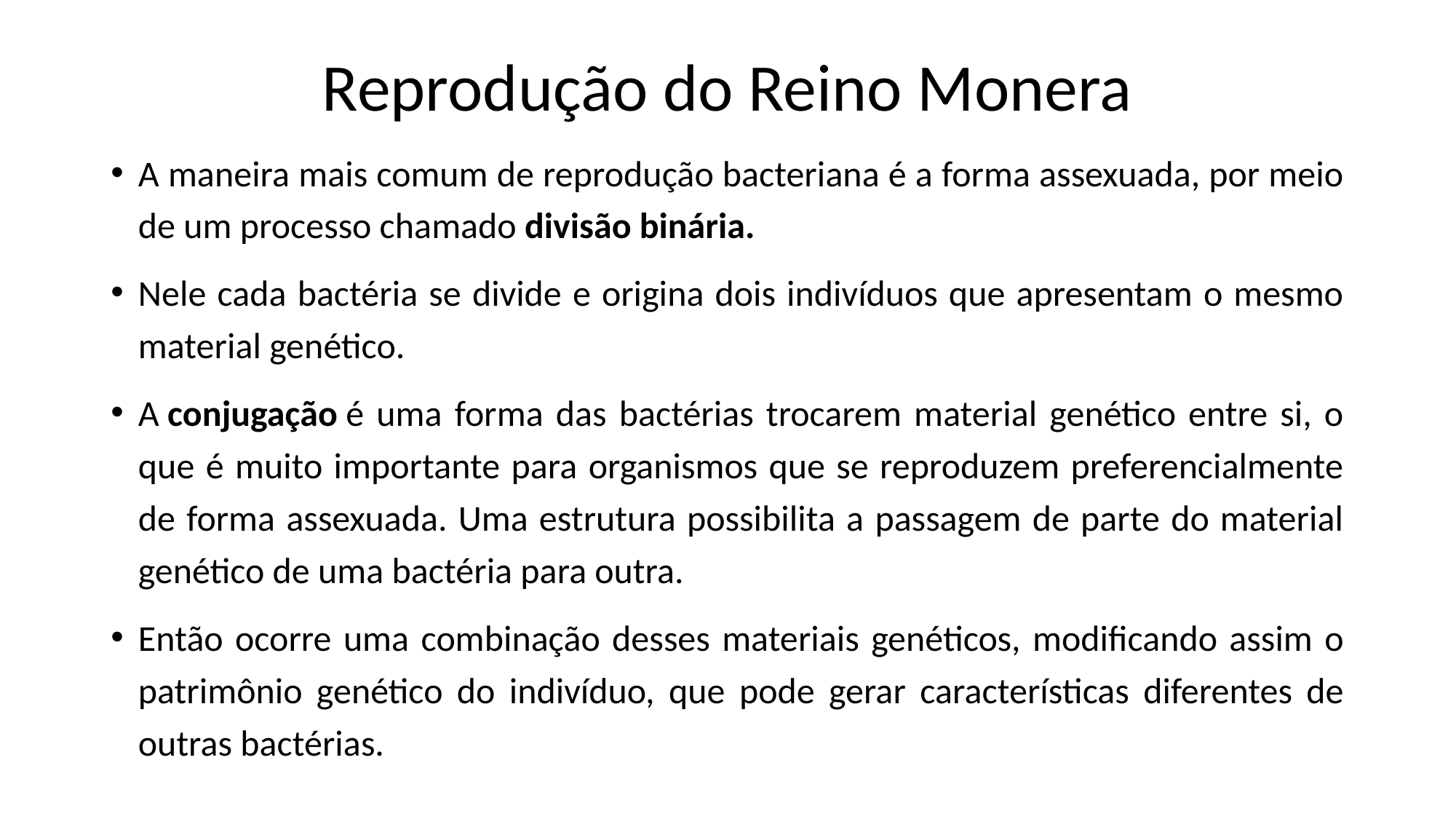

# Reprodução do Reino Monera
A maneira mais comum de reprodução bacteriana é a forma assexuada, por meio de um processo chamado divisão binária.
Nele cada bactéria se divide e origina dois indivíduos que apresentam o mesmo material genético.
A conjugação é uma forma das bactérias trocarem material genético entre si, o que é muito importante para organismos que se reproduzem preferencialmente de forma assexuada. Uma estrutura possibilita a passagem de parte do material genético de uma bactéria para outra.
Então ocorre uma combinação desses materiais genéticos, modificando assim o patrimônio genético do indivíduo, que pode gerar características diferentes de outras bactérias.